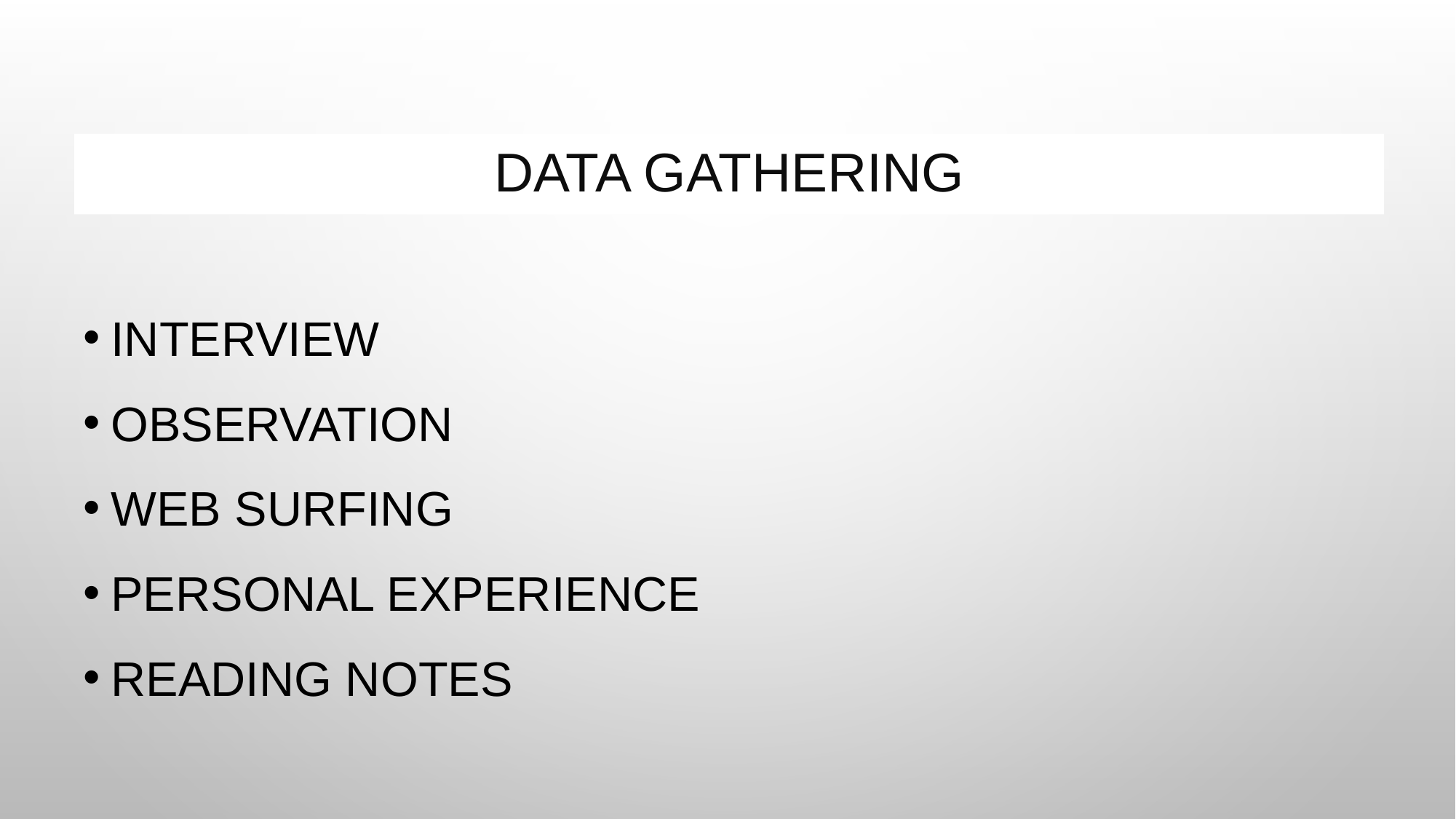

# Data Gathering
Interview
Observation
Web surfing
Personal Experience
Reading Notes